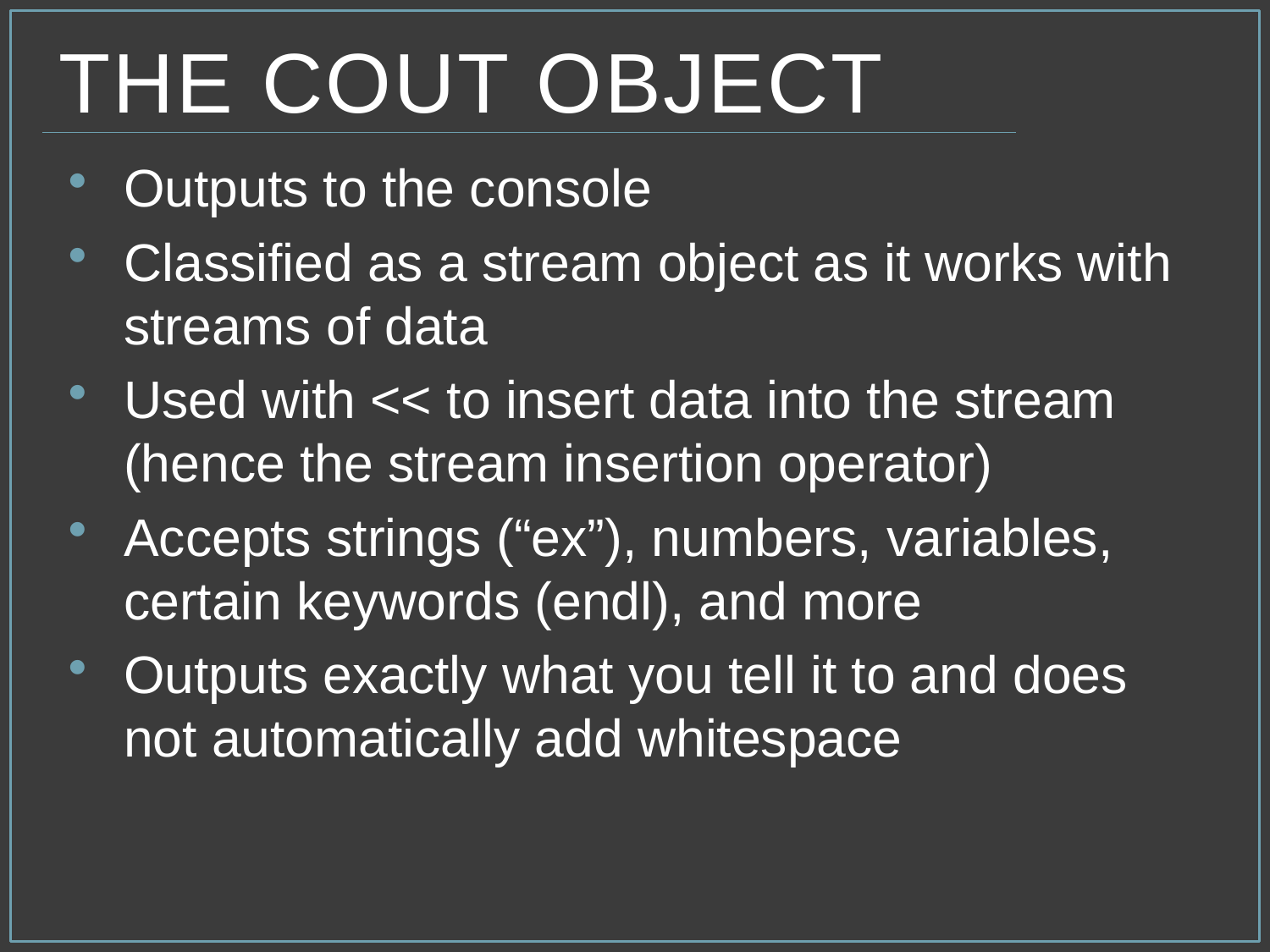

# The cout Object
Outputs to the console
Classified as a stream object as it works with streams of data
Used with << to insert data into the stream (hence the stream insertion operator)
Accepts strings (“ex”), numbers, variables, certain keywords (endl), and more
Outputs exactly what you tell it to and does not automatically add whitespace